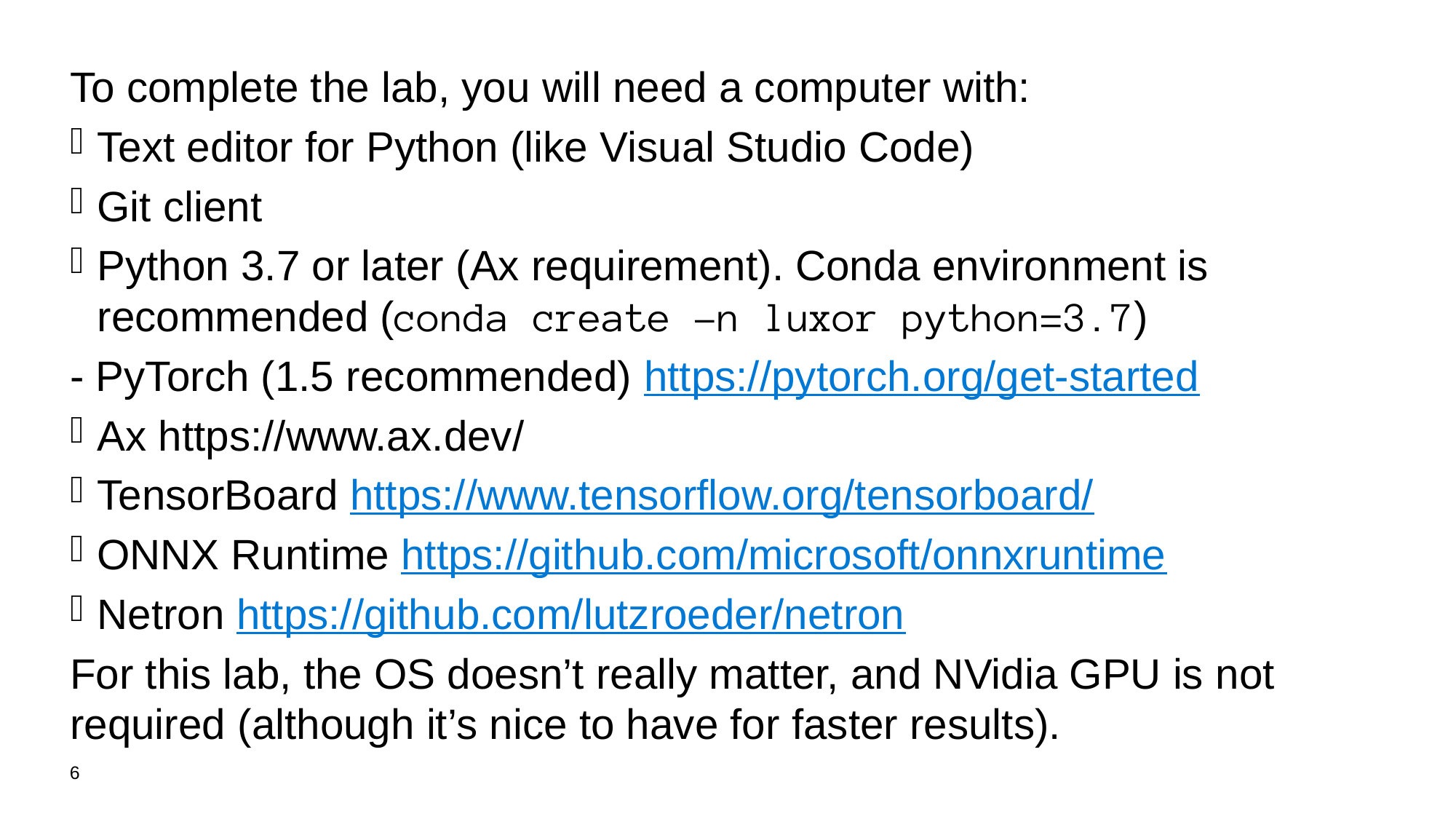

To complete the lab, you will need a computer with:
Text editor for Python (like Visual Studio Code)
Git client
Python 3.7 or later (Ax requirement). Conda environment is recommended (conda create -n luxor python=3.7)
- PyTorch (1.5 recommended) https://pytorch.org/get-started
Ax https://www.ax.dev/
TensorBoard https://www.tensorflow.org/tensorboard/
ONNX Runtime https://github.com/microsoft/onnxruntime
Netron https://github.com/lutzroeder/netron
For this lab, the OS doesn’t really matter, and NVidia GPU is not required (although it’s nice to have for faster results).